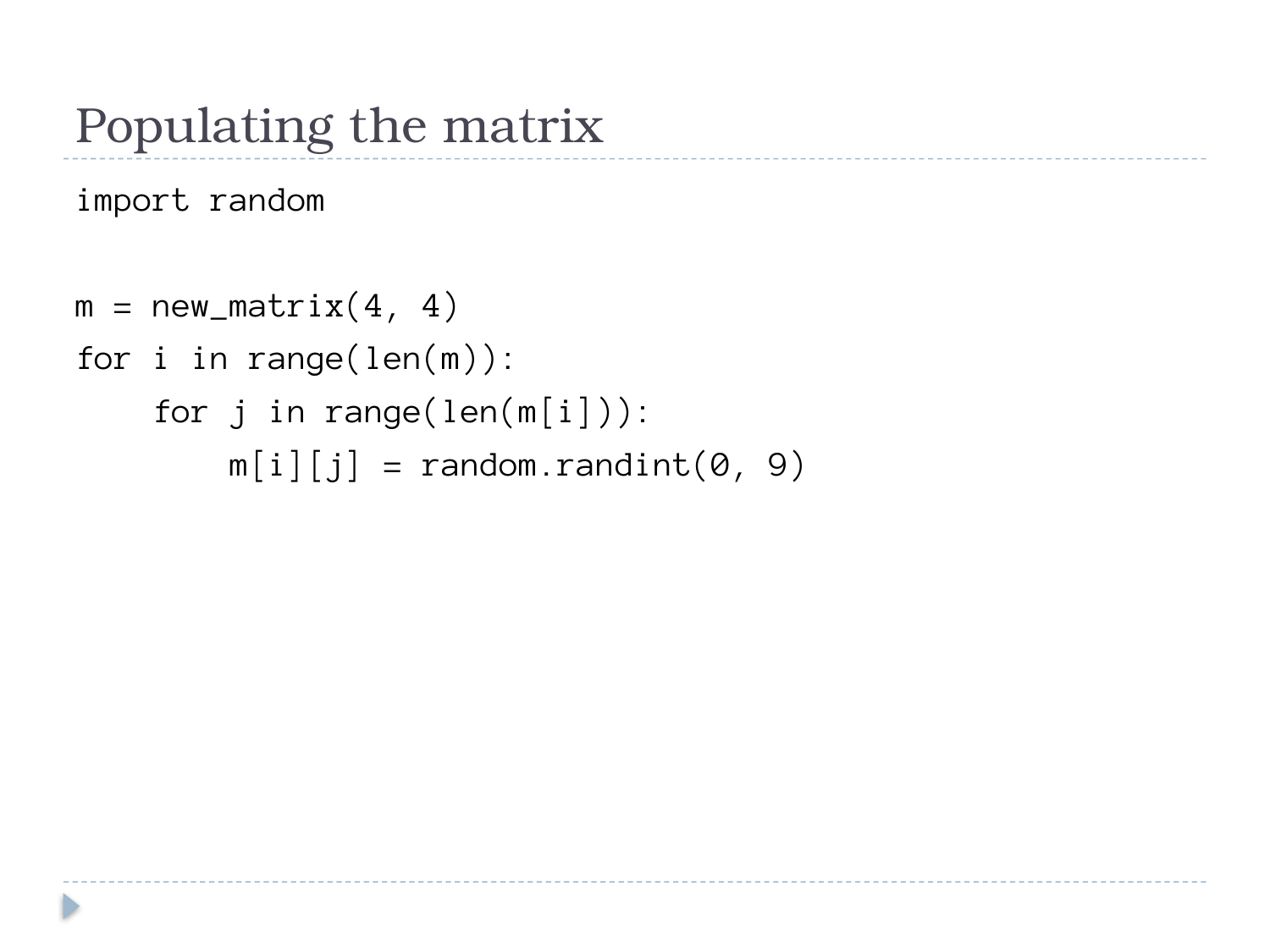

# Populating the matrix
import random

m = new_matrix(4, 4)
for i in range(len(m)):
    for j in range(len(m[i])):
        m[i][j] = random.randint(0, 9)